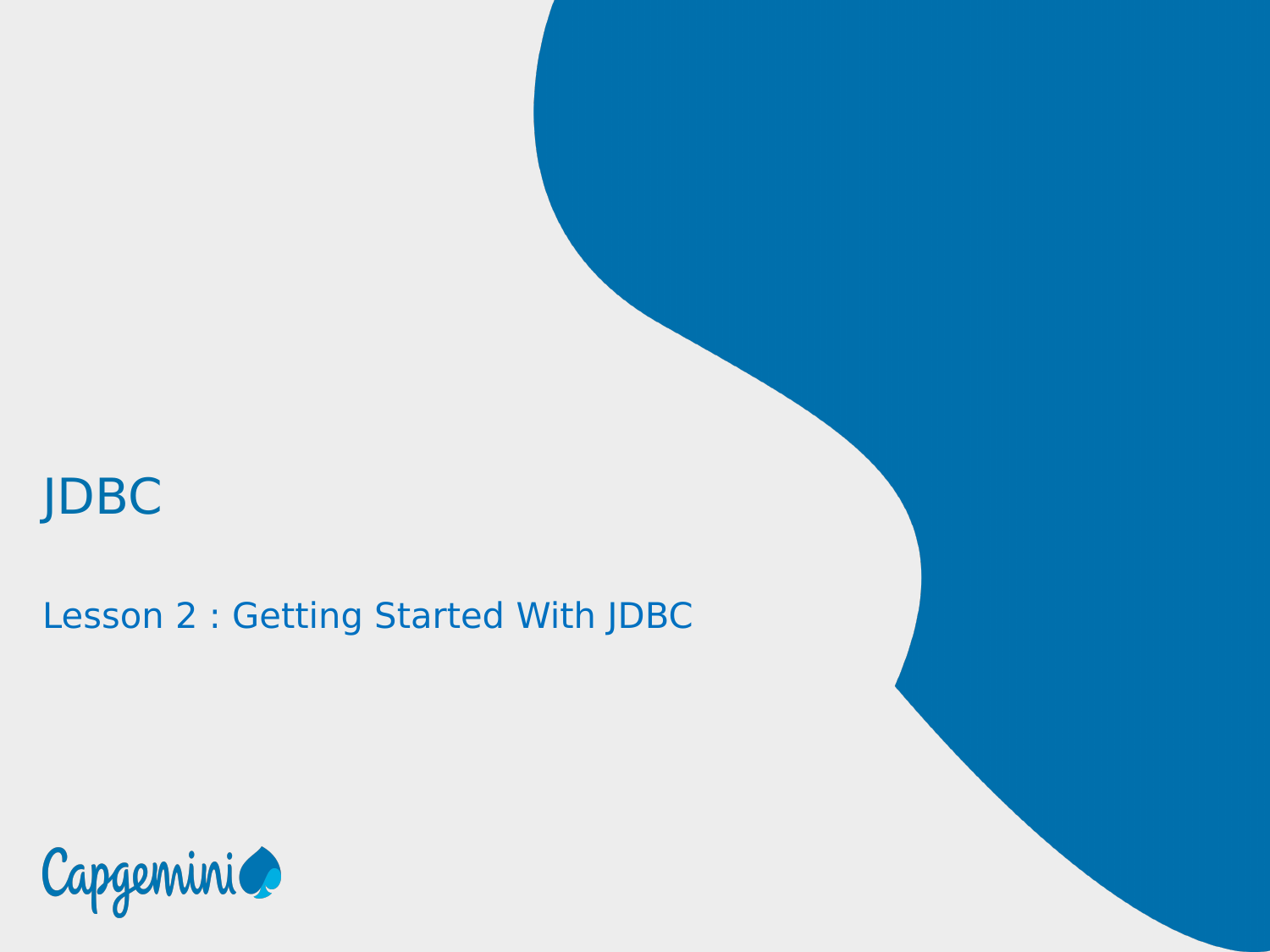

# JDBC
Lesson 2 : Getting Started With JDBC